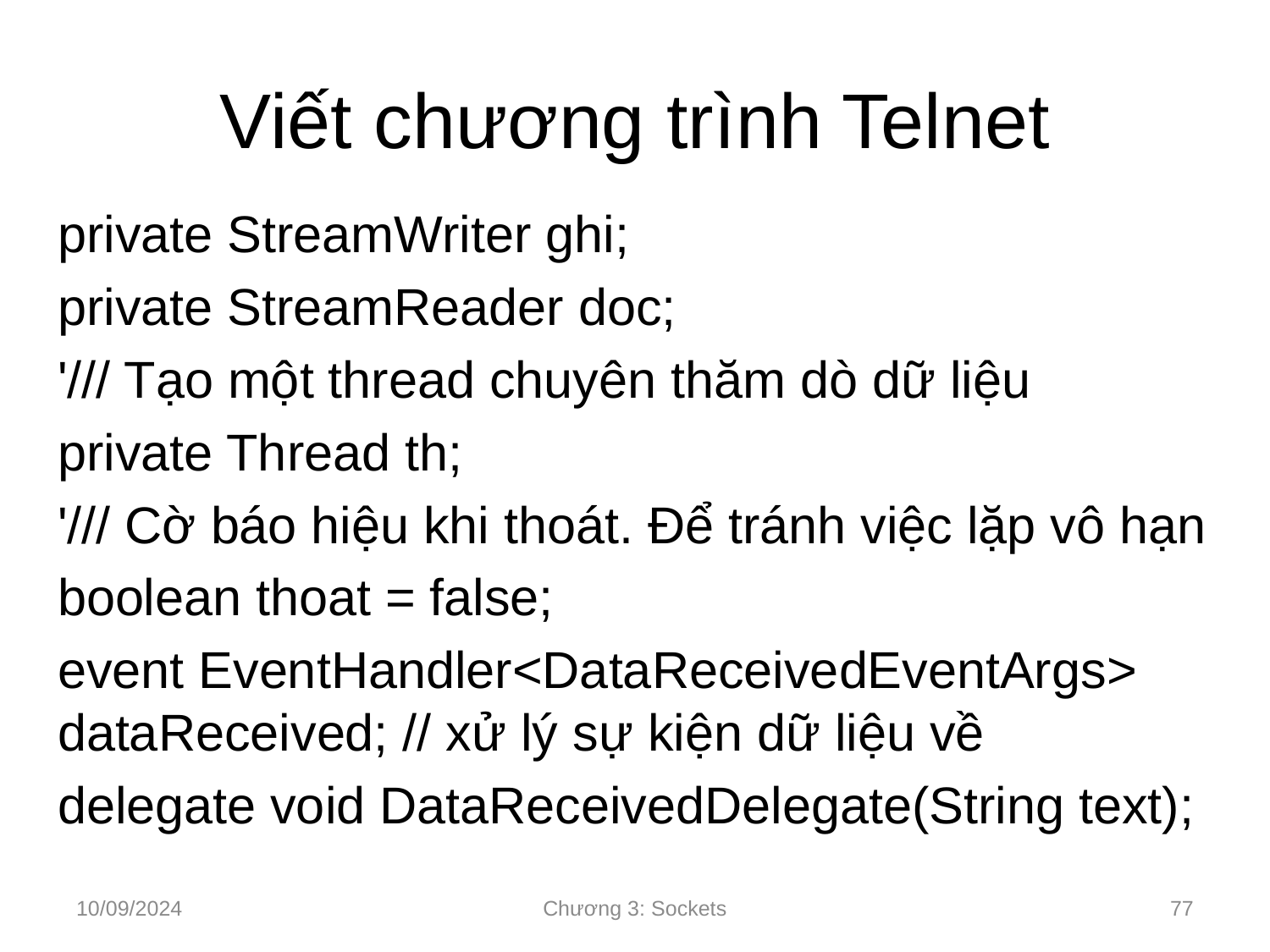

# Viết chương trình Telnet
private StreamWriter ghi;
private StreamReader doc;
'/// Tạo một thread chuyên thăm dò dữ liệu
private Thread th;
'/// Cờ báo hiệu khi thoát. Để tránh việc lặp vô hạn
boolean thoat = false;
event EventHandler<DataReceivedEventArgs> dataReceived; // xử lý sự kiện dữ liệu về
delegate void DataReceivedDelegate(String text);
10/09/2024
Chương 3: Sockets
77